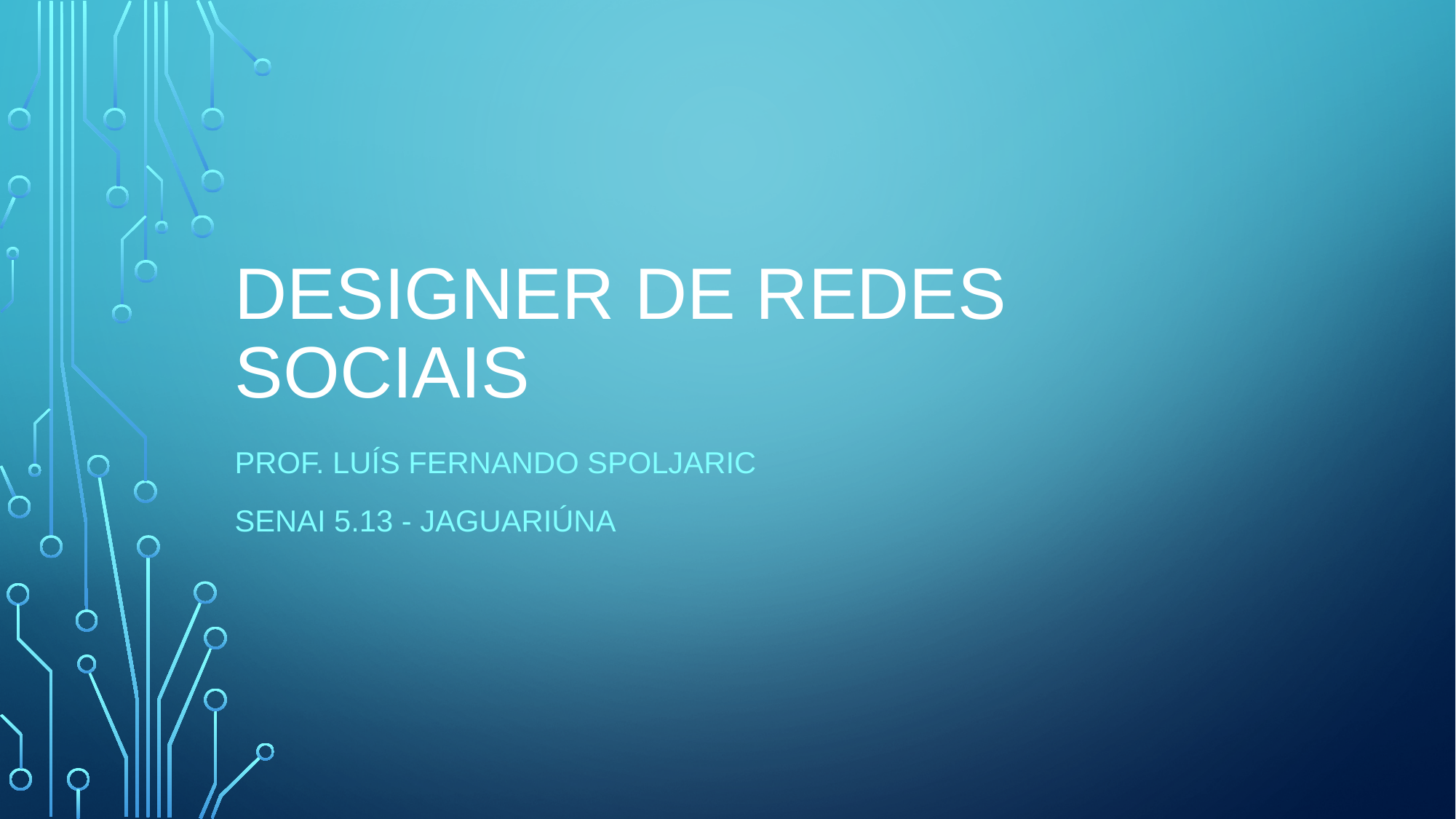

# Designer de redes sociais
Prof. Luís Fernando Spoljaric
Senai 5.13 - jaguariúna